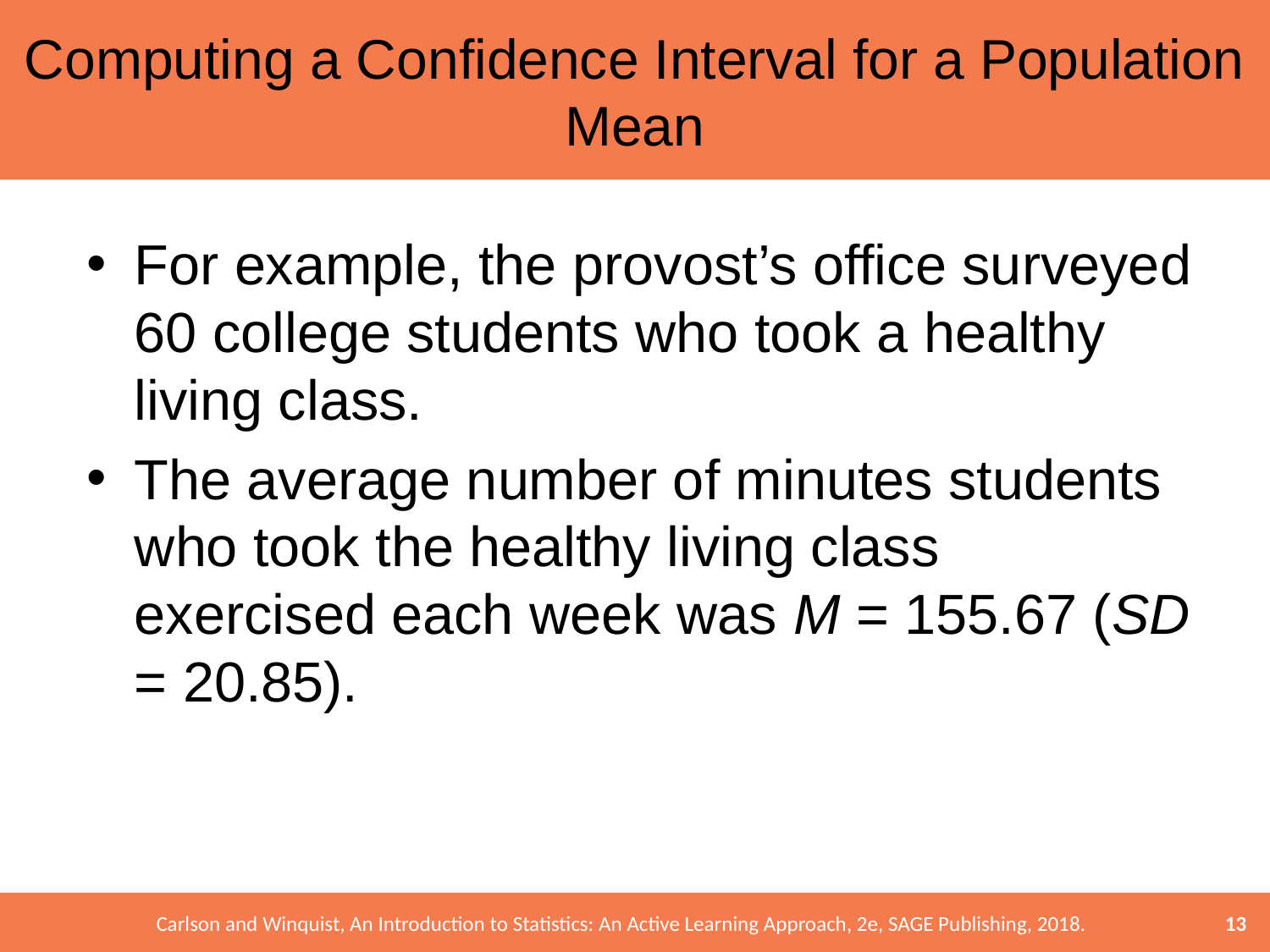

# Computing a Confidence Interval for a Population Mean
For example, the provost’s office surveyed 60 college students who took a healthy living class.
The average number of minutes students who took the healthy living class exercised each week was M = 155.67 (SD = 20.85).

13
Carlson and Winquist, An Introduction to Statistics: An Active Learning Approach, 2e, SAGE Publishing, 2018.